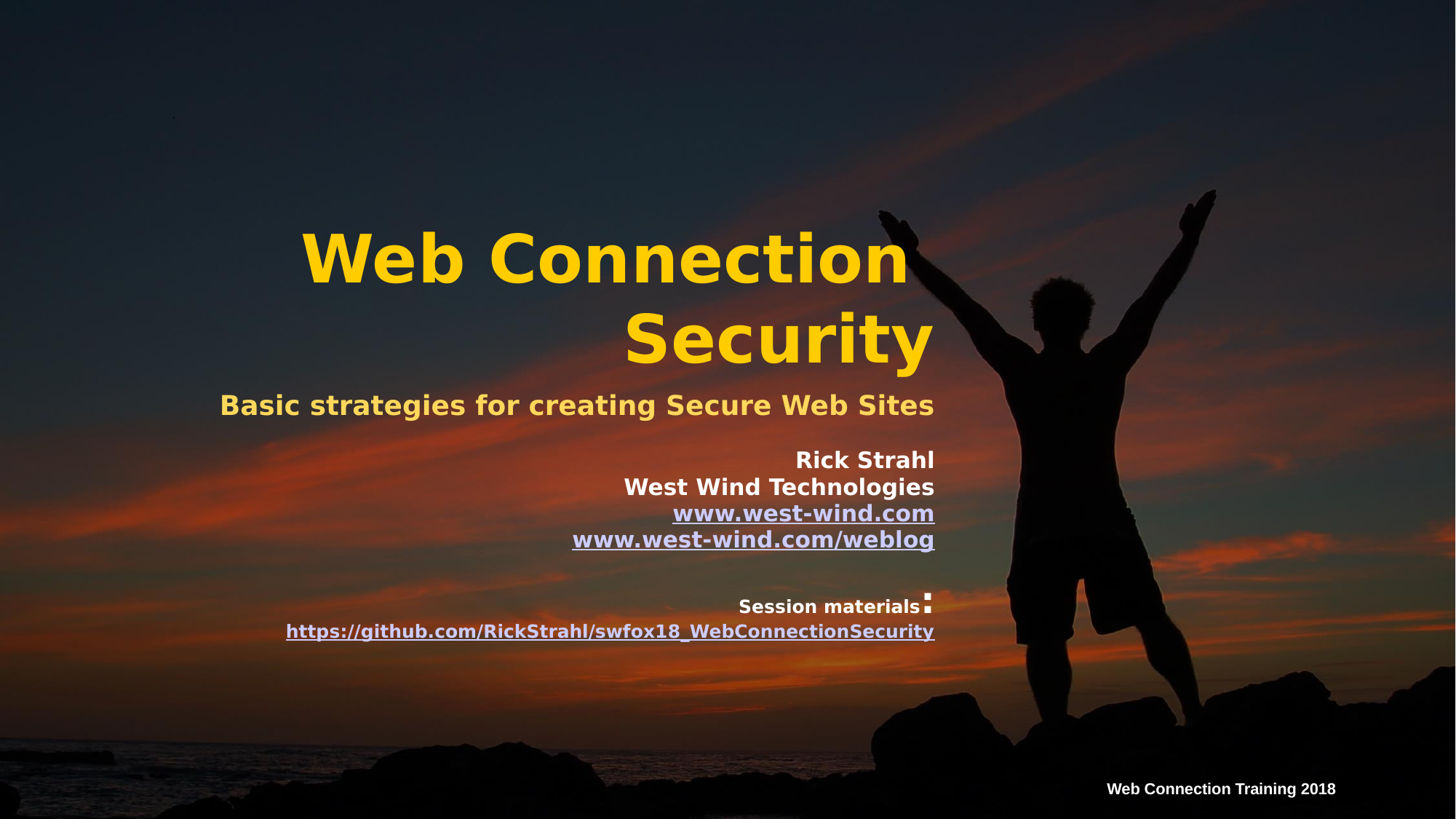

# Web Connection Security
Basic strategies for creating Secure Web Sites
Rick Strahl
West Wind Technologies
www.west-wind.com
www.west-wind.com/weblog

Session materials:
https://github.com/RickStrahl/swfox18_WebConnectionSecurity